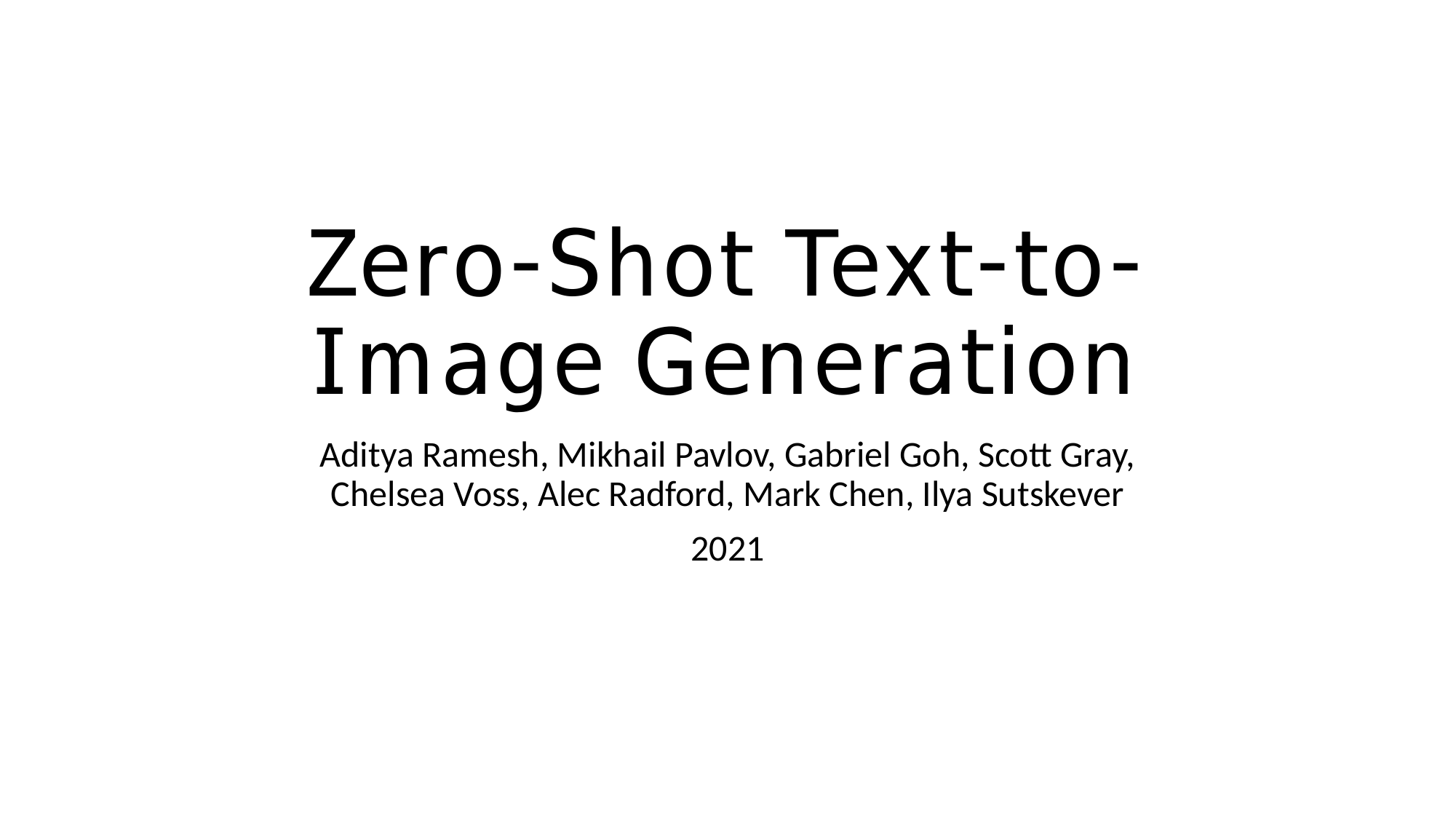

# Zero-Shot Text-to-Image Generation
Aditya Ramesh, Mikhail Pavlov, Gabriel Goh, Scott Gray,
Chelsea Voss, Alec Radford, Mark Chen, Ilya Sutskever
2021